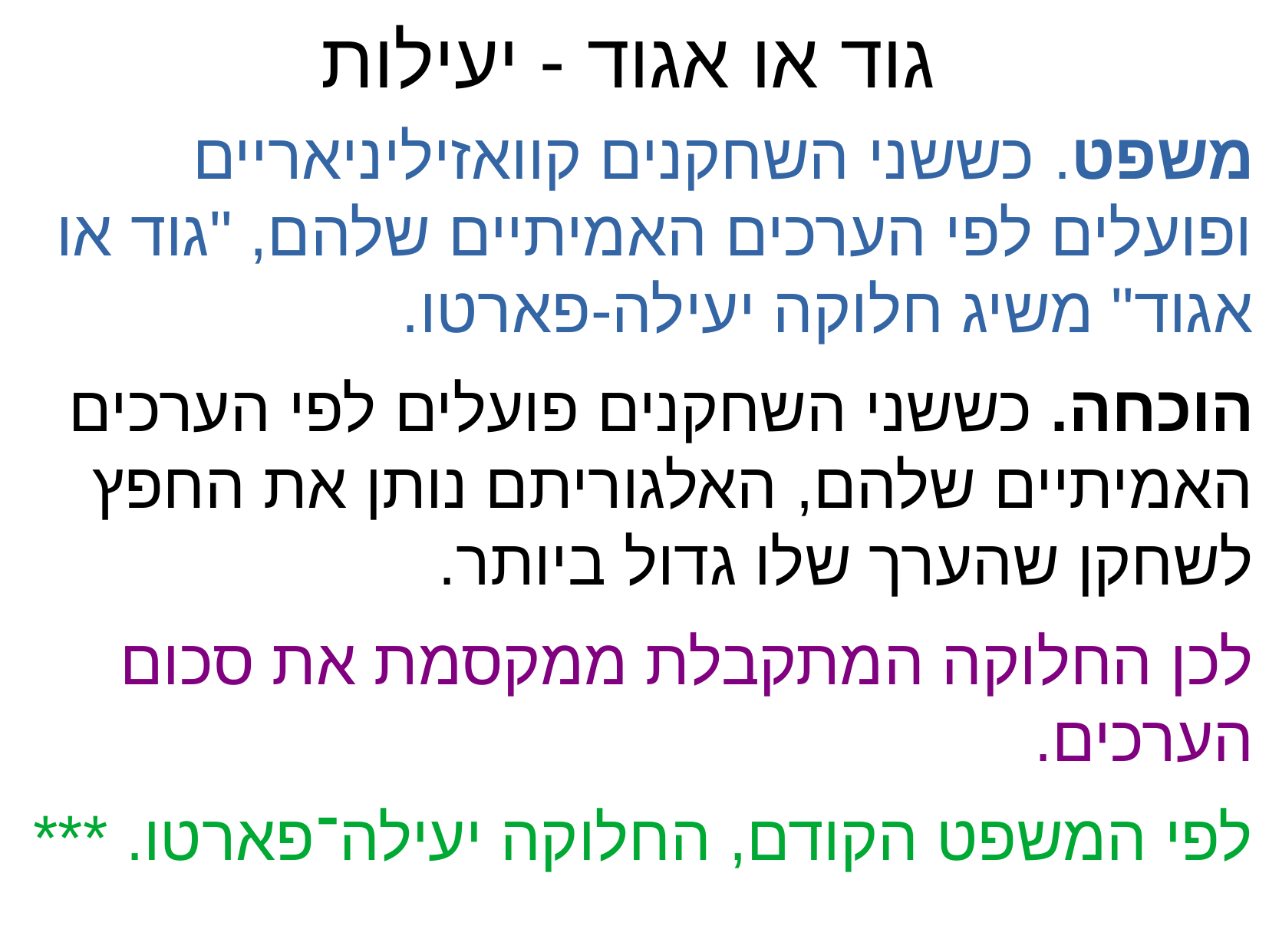

גוד או אגוד - יעילות
משפט. כששני השחקנים קוואזיליניאריים ופועלים לפי הערכים האמיתיים שלהם, "גוד או אגוד" משיג חלוקה יעילה-פארטו.
הוכחה. כששני השחקנים פועלים לפי הערכים האמיתיים שלהם, האלגוריתם נותן את החפץ לשחקן שהערך שלו גדול ביותר.
לכן החלוקה המתקבלת ממקסמת את סכום הערכים.
לפי המשפט הקודם, החלוקה יעילה־פארטו. ***